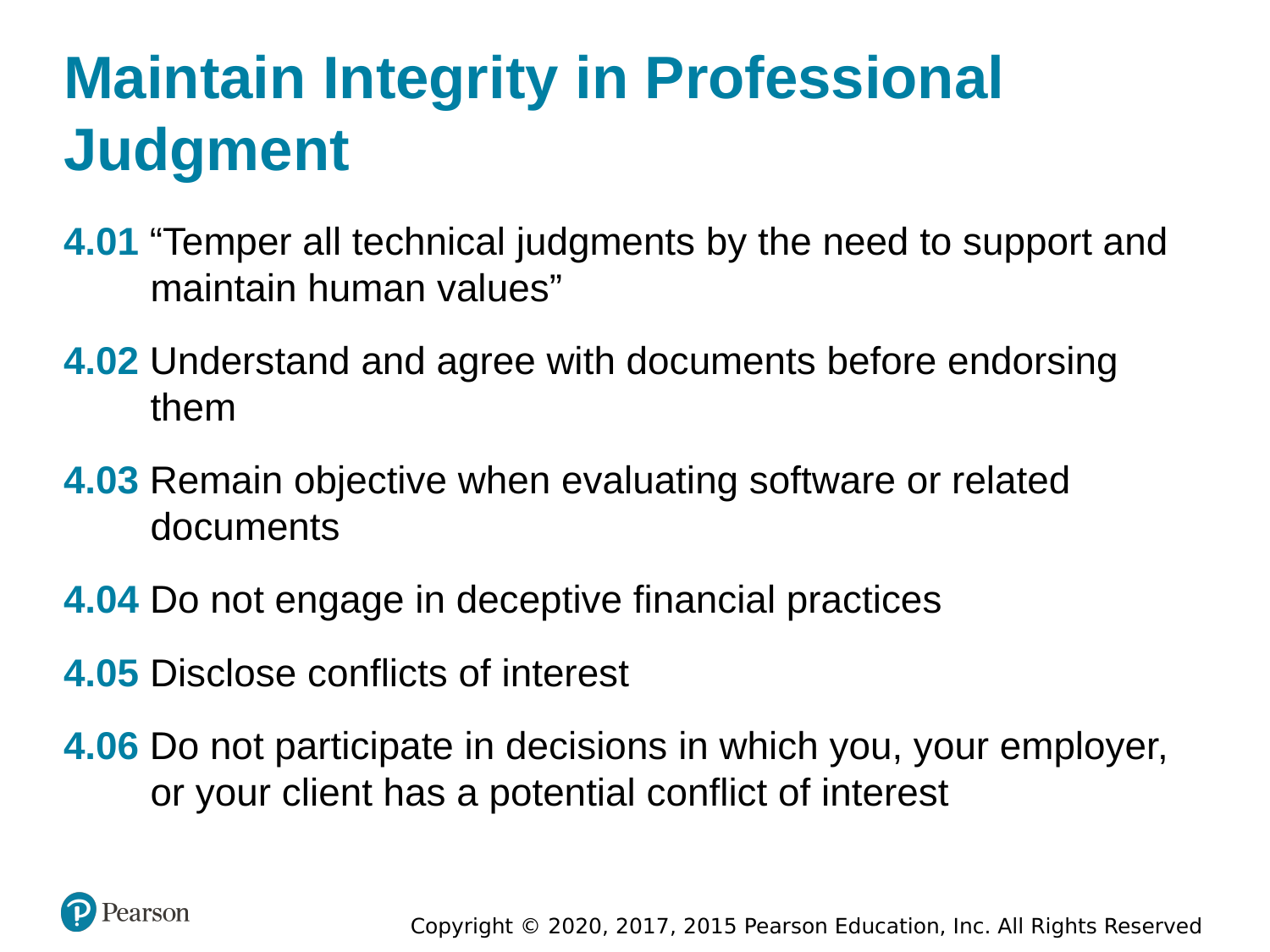

# Maintain Integrity in Professional Judgment
4.01 “Temper all technical judgments by the need to support and maintain human values”
4.02 Understand and agree with documents before endorsing them
4.03 Remain objective when evaluating software or related documents
4.04 Do not engage in deceptive financial practices
4.05 Disclose conflicts of interest
4.06 Do not participate in decisions in which you, your employer, or your client has a potential conflict of interest